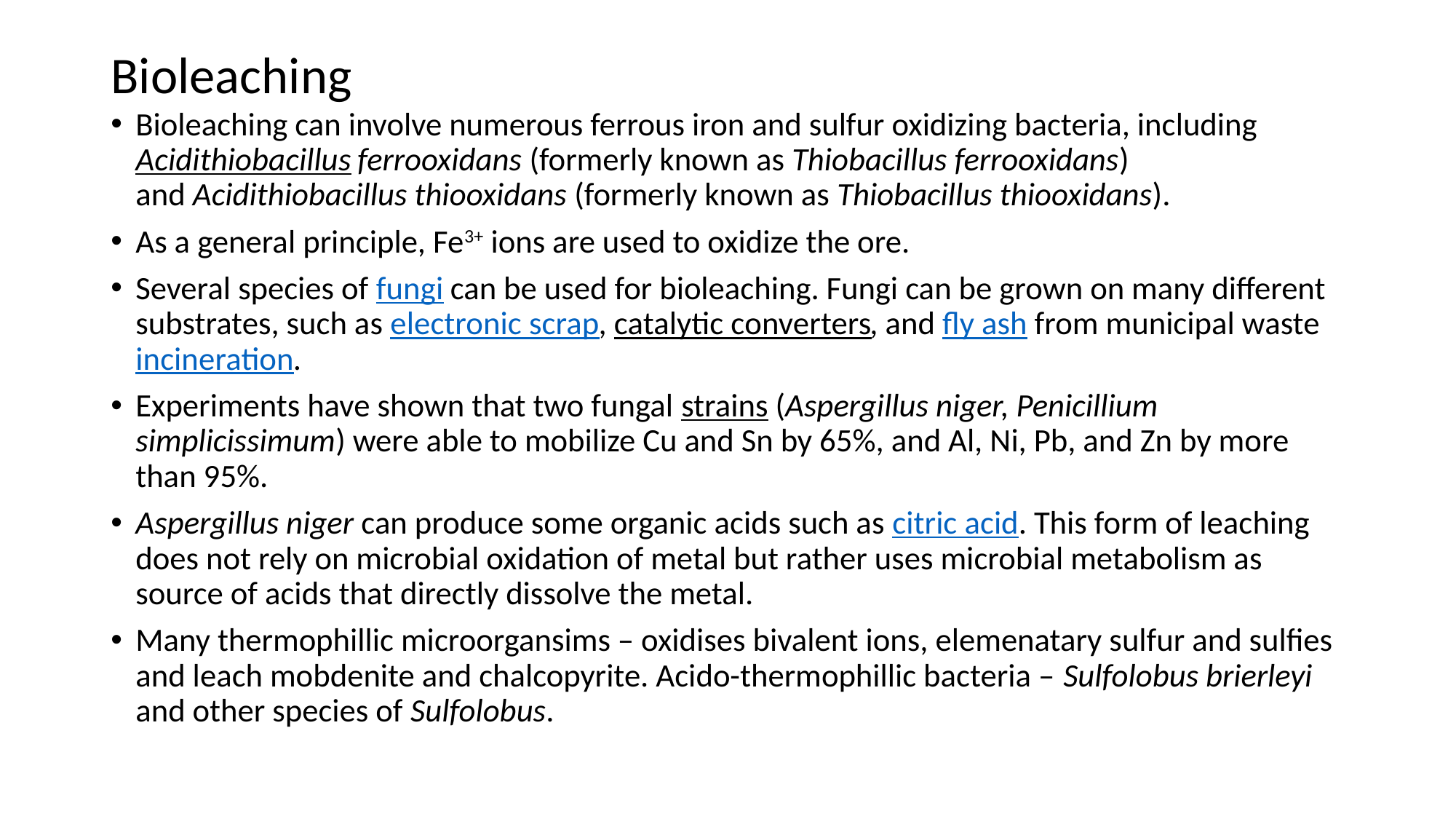

# Bioleaching
Bioleaching can involve numerous ferrous iron and sulfur oxidizing bacteria, including Acidithiobacillus ferrooxidans (formerly known as Thiobacillus ferrooxidans) and Acidithiobacillus thiooxidans (formerly known as Thiobacillus thiooxidans).
As a general principle, Fe3+ ions are used to oxidize the ore.
Several species of fungi can be used for bioleaching. Fungi can be grown on many different substrates, such as electronic scrap, catalytic converters, and fly ash from municipal waste incineration.
Experiments have shown that two fungal strains (Aspergillus niger, Penicillium simplicissimum) were able to mobilize Cu and Sn by 65%, and Al, Ni, Pb, and Zn by more than 95%.
Aspergillus niger can produce some organic acids such as citric acid. This form of leaching does not rely on microbial oxidation of metal but rather uses microbial metabolism as source of acids that directly dissolve the metal.
Many thermophillic microorgansims – oxidises bivalent ions, elemenatary sulfur and sulfies and leach mobdenite and chalcopyrite. Acido-thermophillic bacteria – Sulfolobus brierleyi and other species of Sulfolobus.